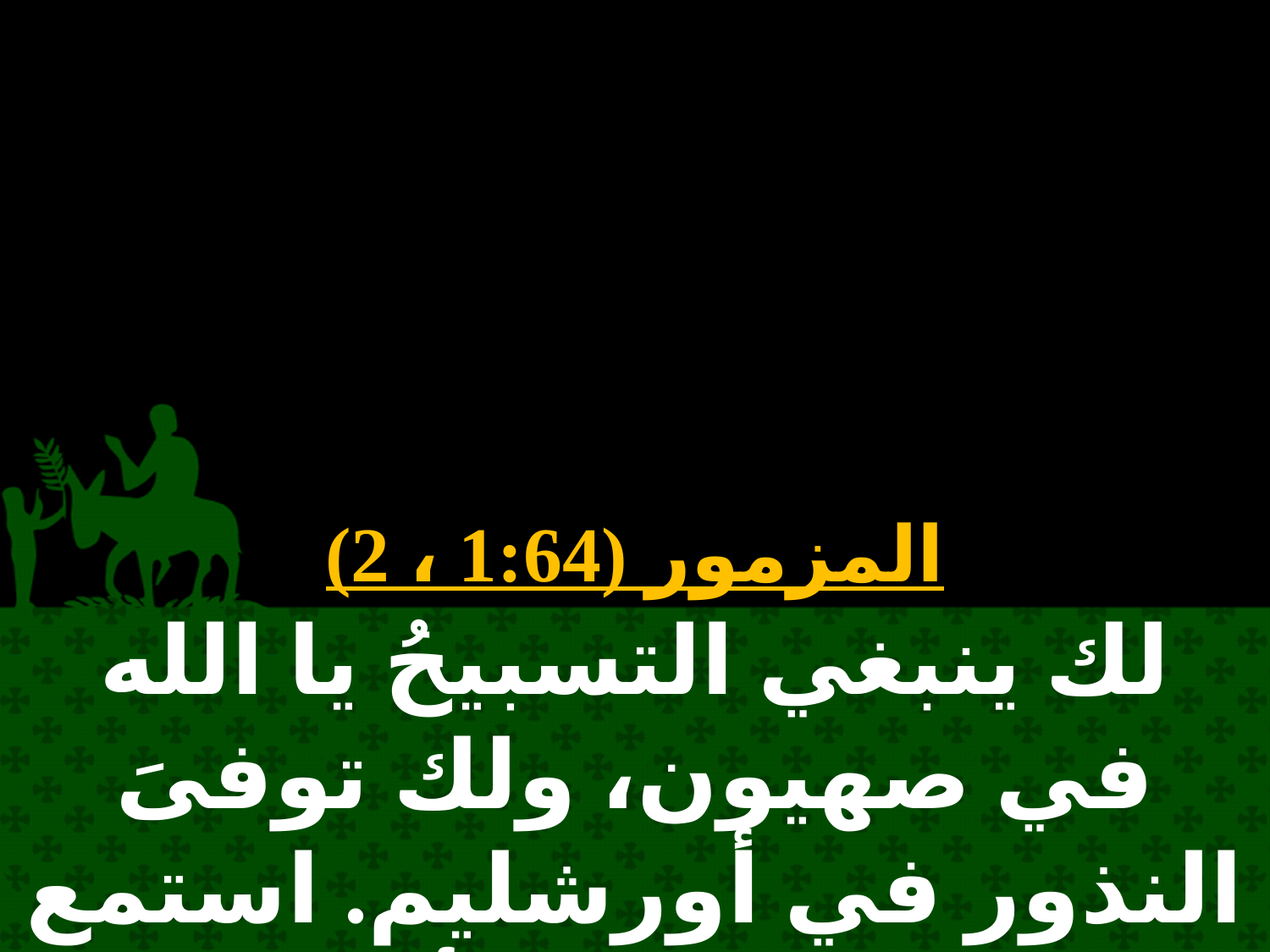

# المزمور الثاني
المزمور (1:64 ، 2)
لك ينبغي التسبيحُ يا الله في صهيون، ولك توفىَ النذور في أورشليم. استمع يا الله صلاتي؛ لأنه إليك يأتى كل بشر.